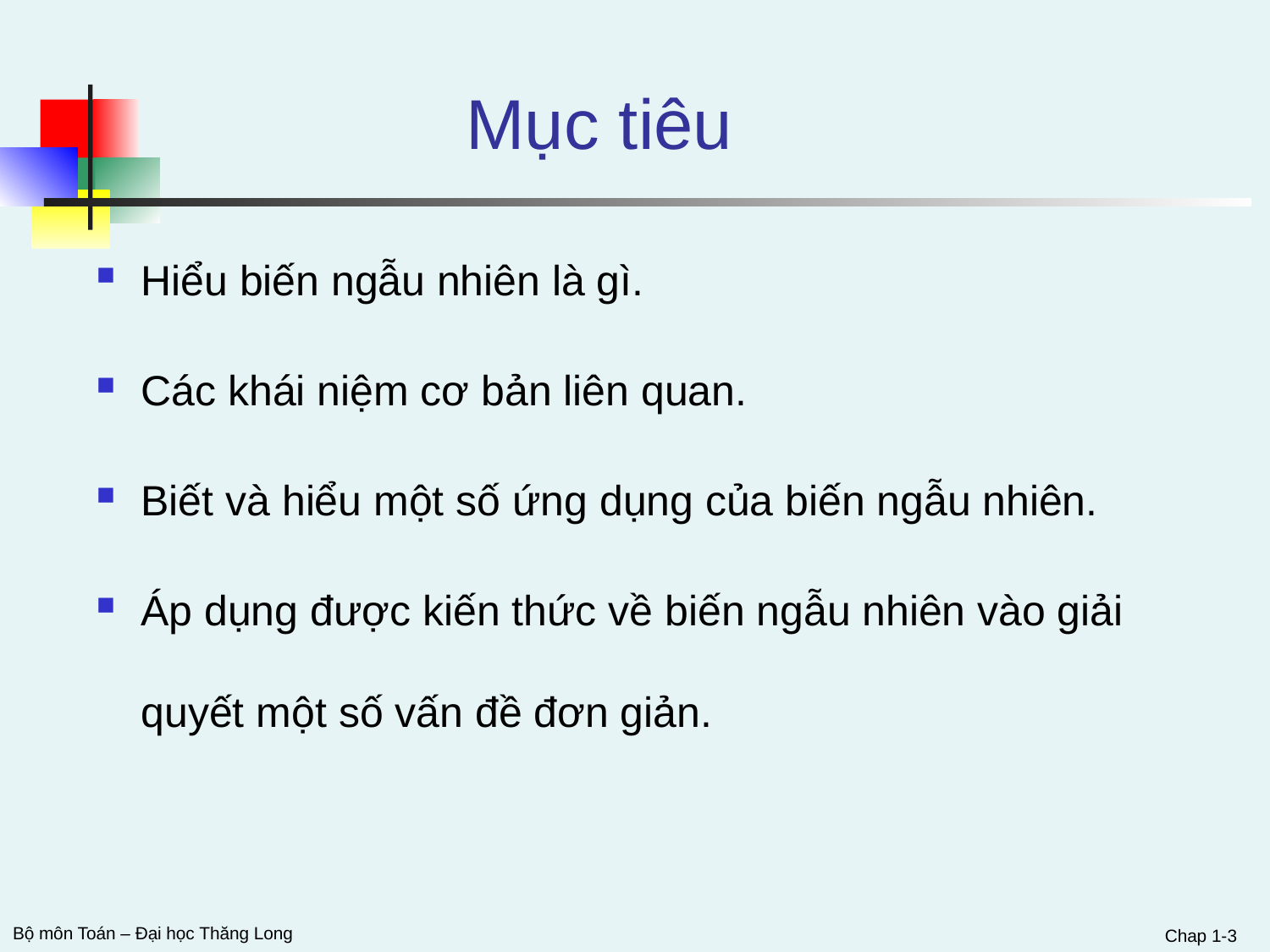

# Mục tiêu
Hiểu biến ngẫu nhiên là gì.
Các khái niệm cơ bản liên quan.
Biết và hiểu một số ứng dụng của biến ngẫu nhiên.
Áp dụng được kiến thức về biến ngẫu nhiên vào giải quyết một số vấn đề đơn giản.
Chap 1-3
Bộ môn Toán – Đại học Thăng Long